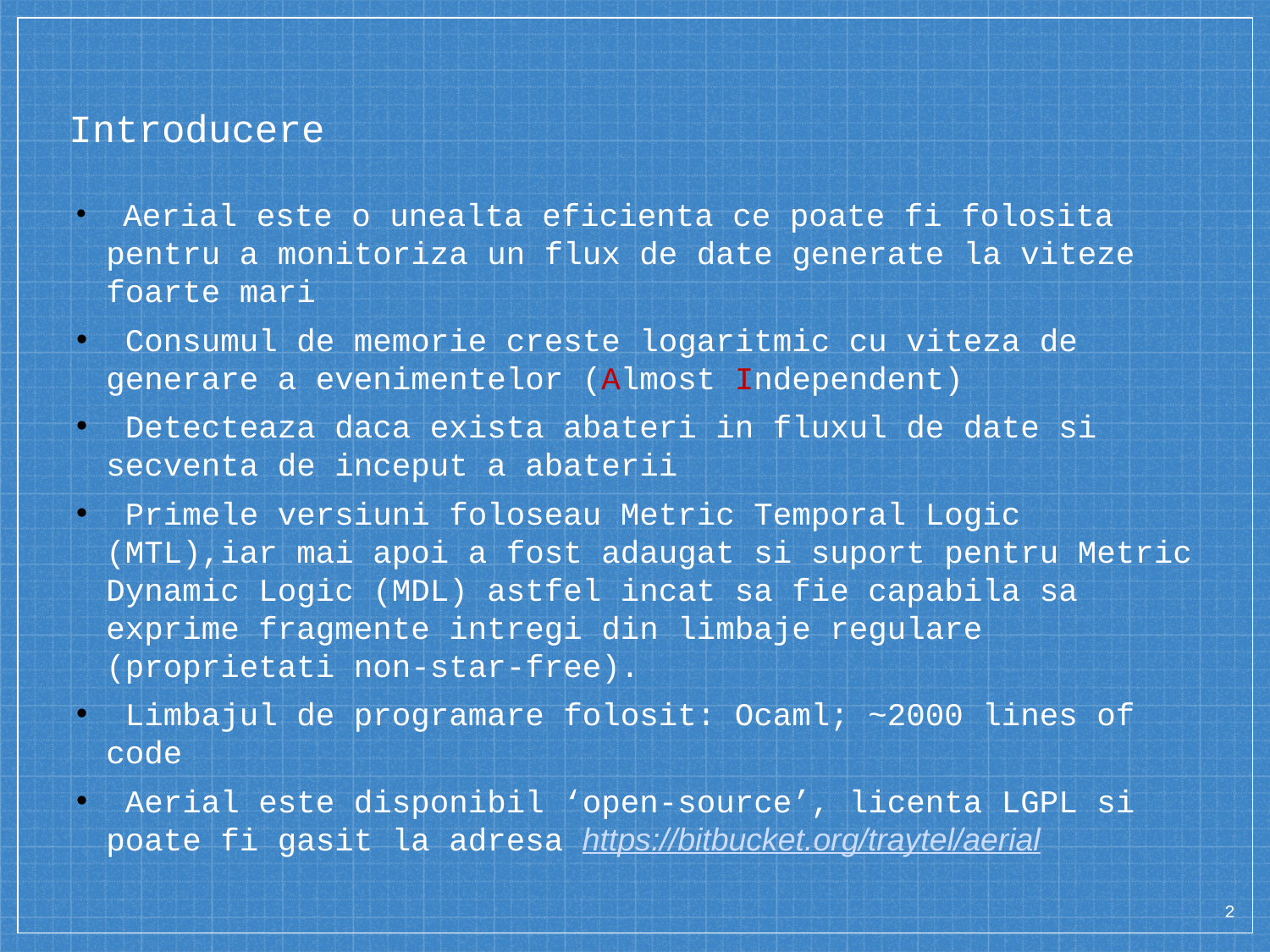

# Introducere
 Aerial este o unealta eficienta ce poate fi folosita pentru a monitoriza un flux de date generate la viteze foarte mari
 Consumul de memorie creste logaritmic cu viteza de generare a evenimentelor (Almost Independent)
 Detecteaza daca exista abateri in fluxul de date si secventa de inceput a abaterii
 Primele versiuni foloseau Metric Temporal Logic (MTL),iar mai apoi a fost adaugat si suport pentru Metric Dynamic Logic (MDL) astfel incat sa fie capabila sa exprime fragmente intregi din limbaje regulare (proprietati non-star-free).
 Limbajul de programare folosit: Ocaml; ~2000 lines of code
 Aerial este disponibil ‘open-source’, licenta LGPL si poate fi gasit la adresa https://bitbucket.org/traytel/aerial
2